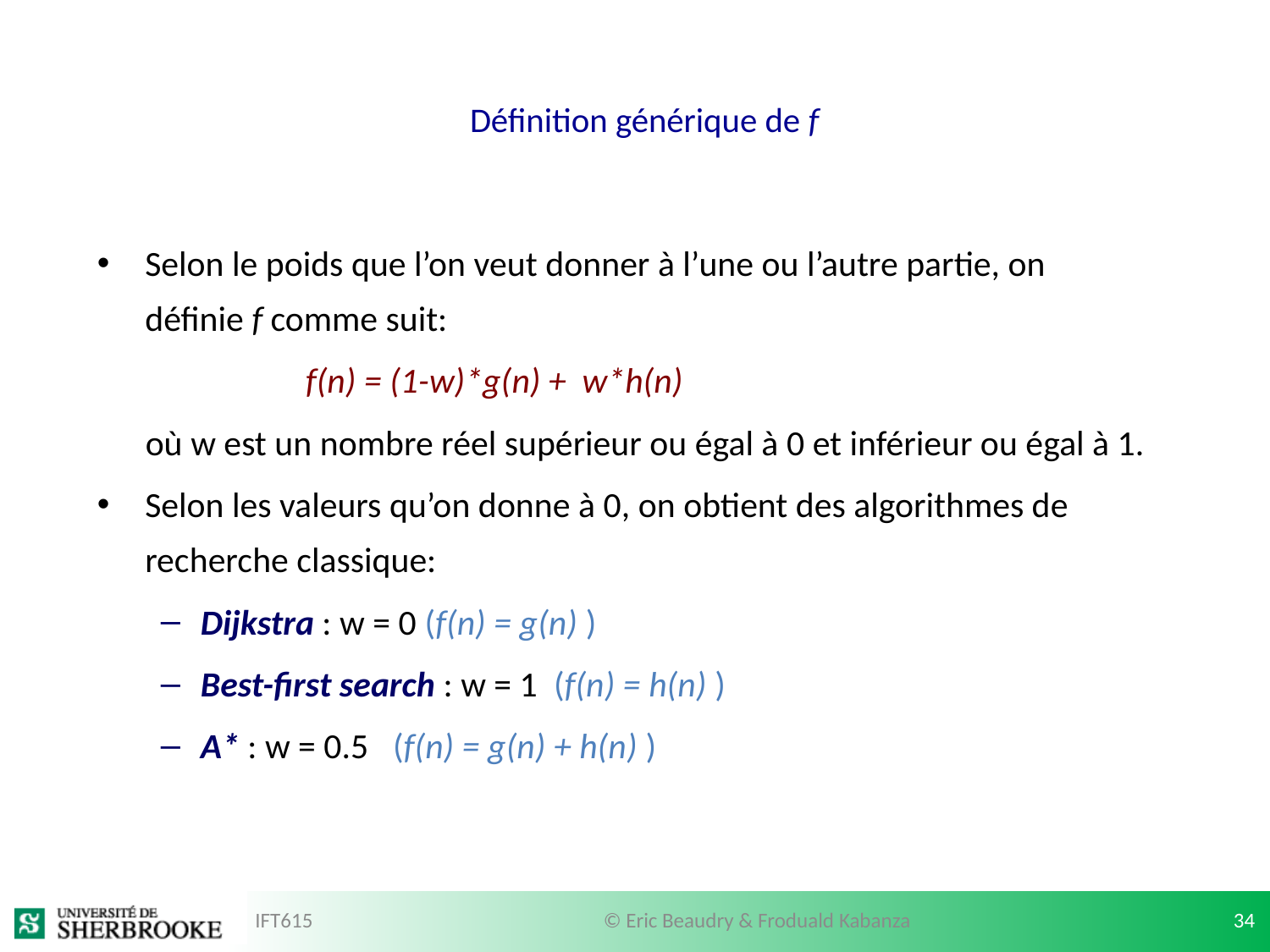

# Définition générique de f
Selon le poids que l’on veut donner à l’une ou l’autre partie, on définie f comme suit:
                  f(n) = (1-w)*g(n) +  w*h(n)
      où w est un nombre réel supérieur ou égal à 0 et inférieur ou égal à 1.
Selon les valeurs qu’on donne à 0, on obtient des algorithmes de recherche classique:
Dijkstra : w = 0 (f(n) = g(n) )
Best-first search : w = 1  (f(n) = h(n) )
A* : w = 0.5   (f(n) = g(n) + h(n) )
© Eric Beaudry & Froduald Kabanza
34
IFT615